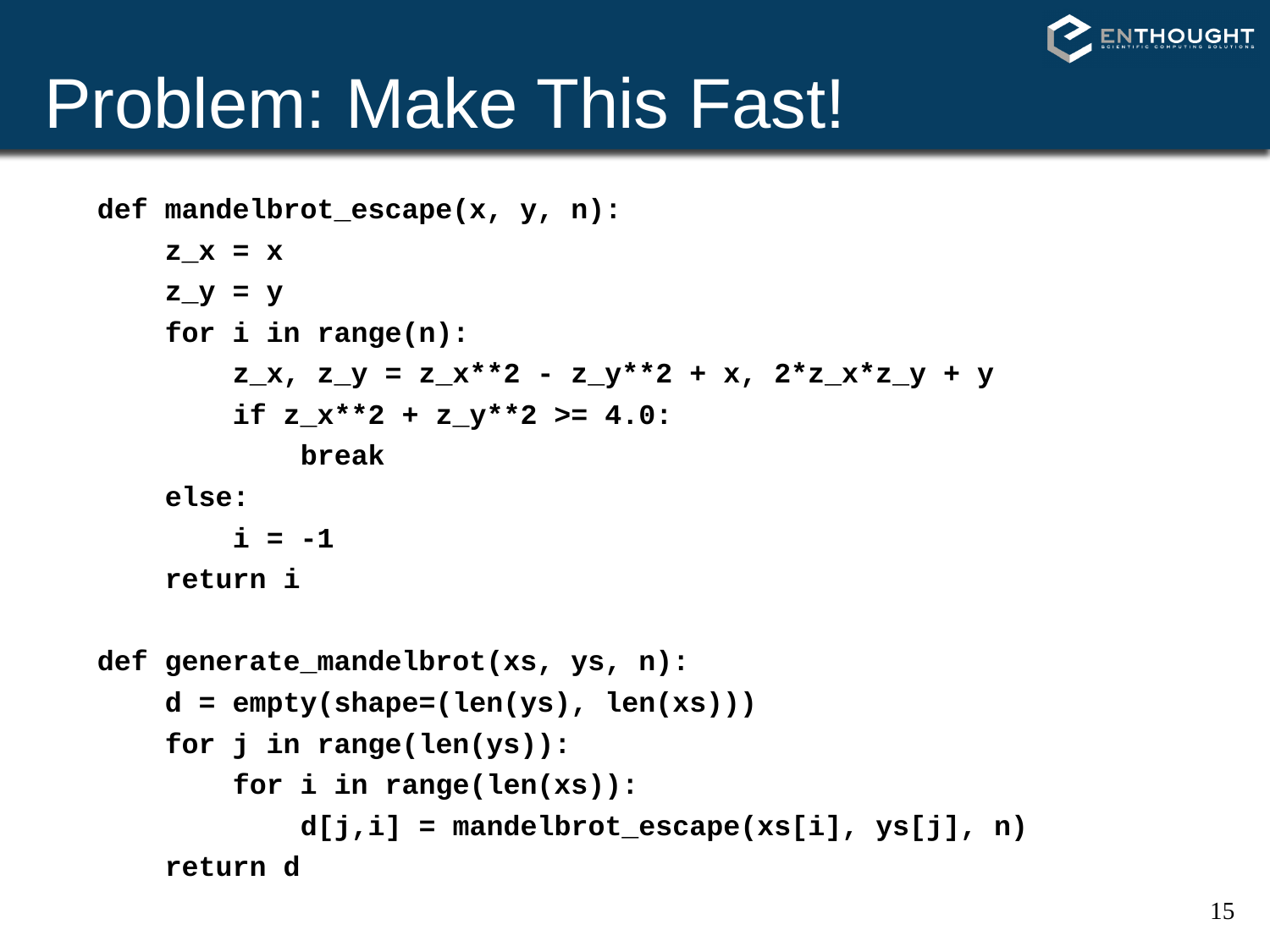

Problem: Make This Fast!
def mandelbrot_escape(x, y, n):
    z_x = x
    z_y = y
    for i in range(n):
        z_x, z_y = z_x**2 - z_y**2 + x, 2*z_x*z_y + y
        if z_x**2 + z_y**2 >= 4.0:
            break
    else:
        i = -1
    return i

def generate_mandelbrot(xs, ys, n):
    d = empty(shape=(len(ys), len(xs)))
    for j in range(len(ys)):
        for i in range(len(xs)):
            d[j,i] = mandelbrot_escape(xs[i], ys[j], n)
    return d

15